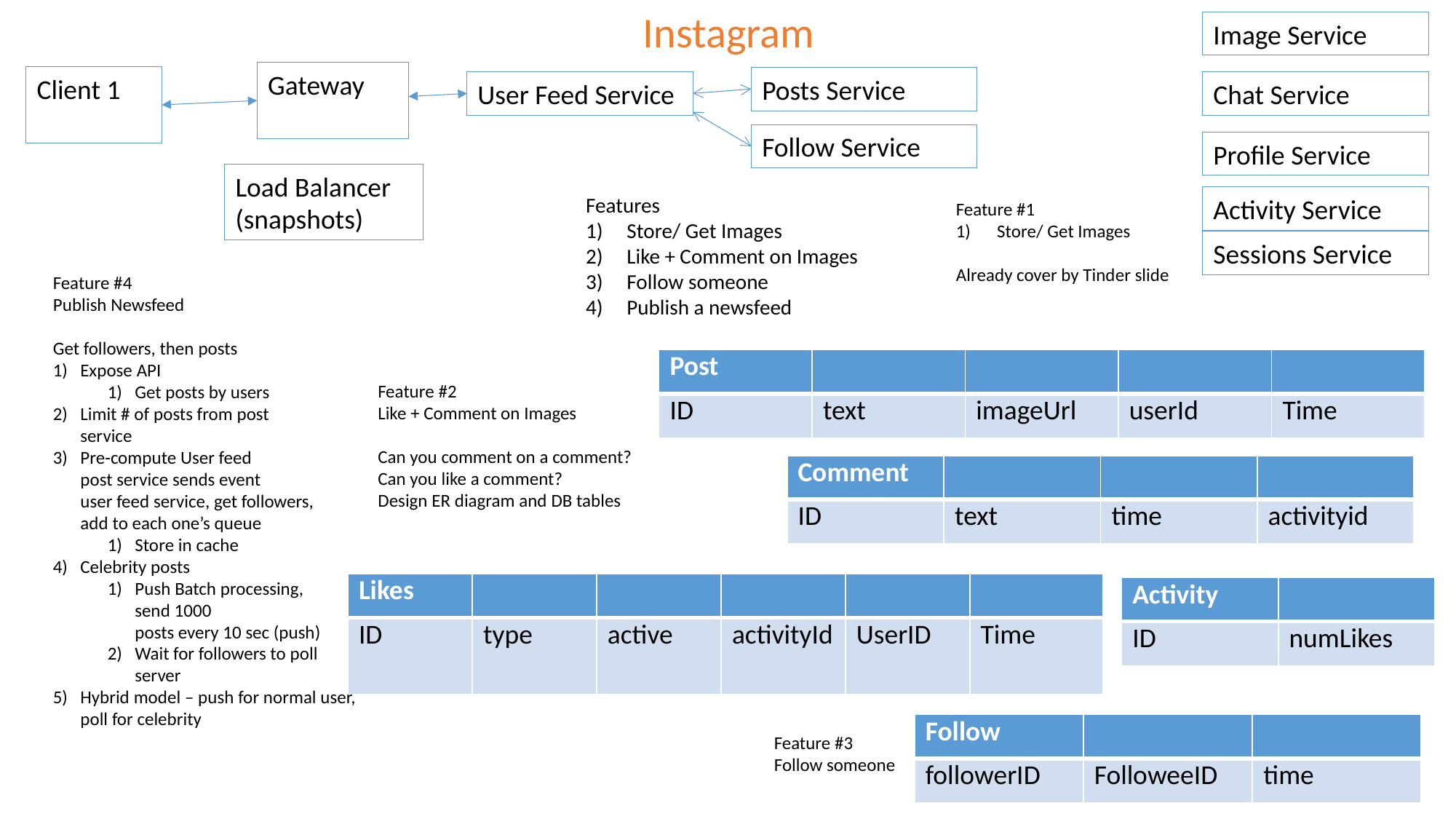

Instagram
Image Service
Gateway

Client 1

Posts Service
User Feed Service
Chat Service
Follow Service
Profile Service
Load Balancer
(snapshots)
Features
Store/ Get Images
Like + Comment on Images
Follow someone
Publish a newsfeed
Activity Service
Feature #1
Store/ Get Images

Already cover by Tinder slide

Sessions Service
Feature #4
Publish Newsfeed

Get followers, then posts
Expose API
Get posts by users
Limit # of posts from post
service
Pre-compute User feed
post service sends event
user feed service, get followers,
add to each one’s queue
Store in cache
Celebrity posts
Push Batch processing,
send 1000
posts every 10 sec (push)
Wait for followers to poll
server
Hybrid model – push for normal user,
poll for celebrity

| Post |  |  |  |  |
| --- | --- | --- | --- | --- |
| ID | text | imageUrl | userId | Time |
Feature #2
Like + Comment on Images

Can you comment on a comment?
Can you like a comment?
Design ER diagram and DB tables

| Comment |  |  |  |
| --- | --- | --- | --- |
| ID | text | time | activityid |
| Likes |  |  |  |  |  |
| --- | --- | --- | --- | --- | --- |
| ID | type | active | activityId | UserID | Time |
| Activity |  |
| --- | --- |
| ID | numLikes |
| Follow |  |  |
| --- | --- | --- |
| followerID | FolloweeID | time |
Feature #3
Follow someone